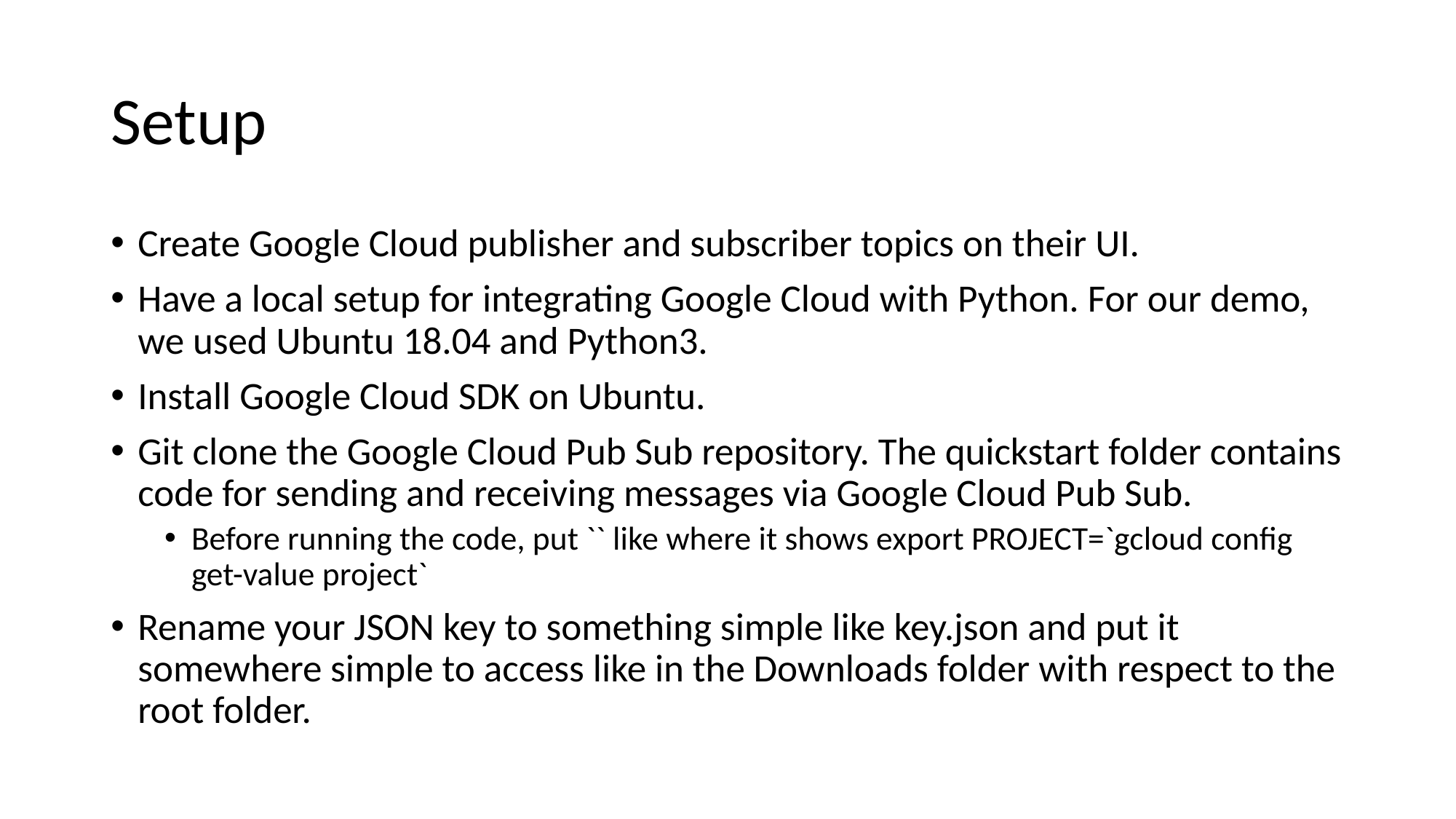

# Setup
Create Google Cloud publisher and subscriber topics on their UI.
Have a local setup for integrating Google Cloud with Python. For our demo, we used Ubuntu 18.04 and Python3.
Install Google Cloud SDK on Ubuntu.
Git clone the Google Cloud Pub Sub repository. The quickstart folder contains code for sending and receiving messages via Google Cloud Pub Sub.
Before running the code, put `` like where it shows export PROJECT=`gcloud config get-value project`
Rename your JSON key to something simple like key.json and put it somewhere simple to access like in the Downloads folder with respect to the root folder.